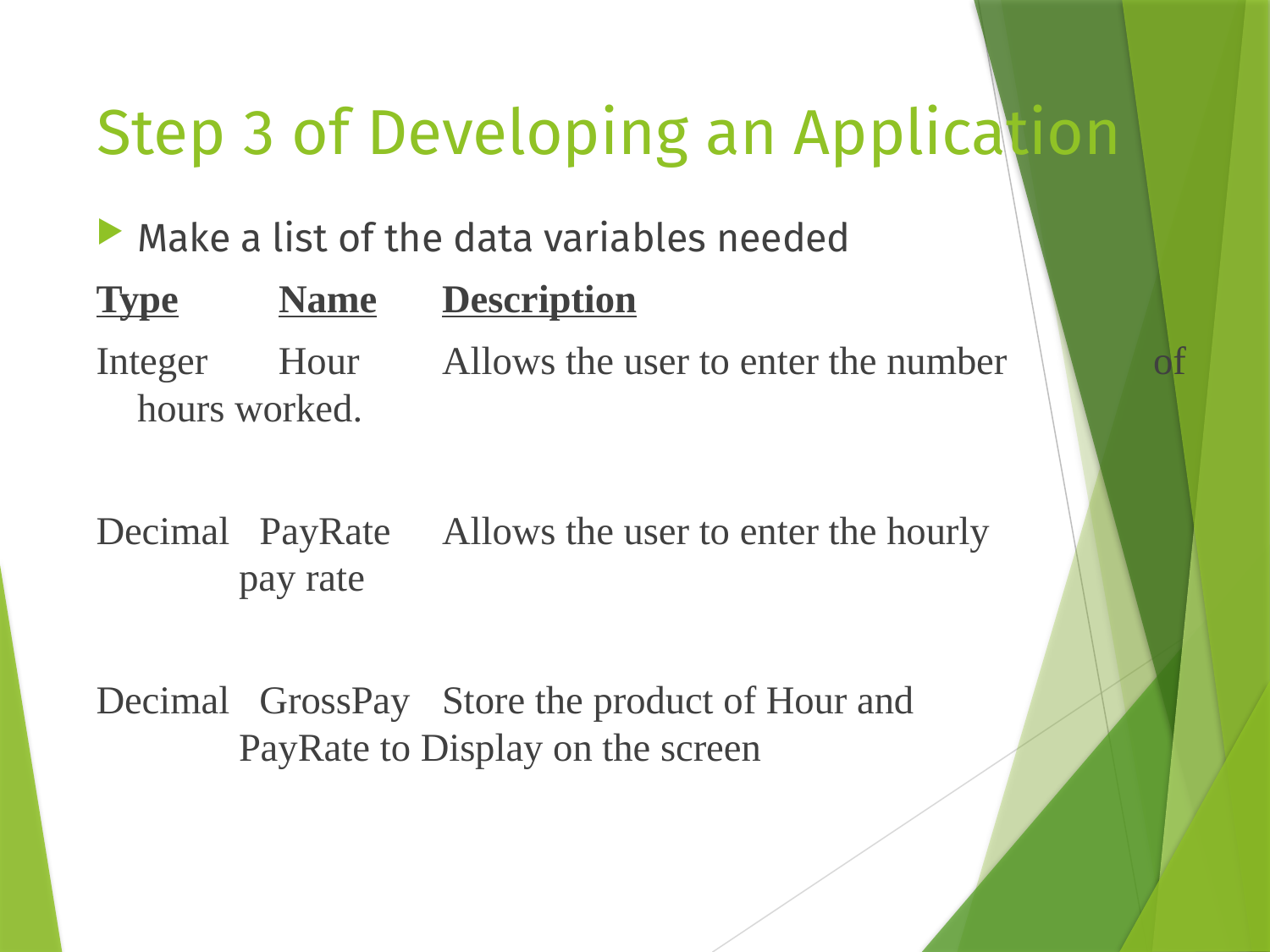

# Step 3 of Developing an Application
Make a list of the data variables needed
Type	    Name	Description
Integer	    Hour	Allows the user to enter the number 		of hours worked.

Decimal   PayRate	Allows the user to enter the hourly 			pay rate

Decimal   GrossPay	Store the product of Hour and 				PayRate to Display on the screen